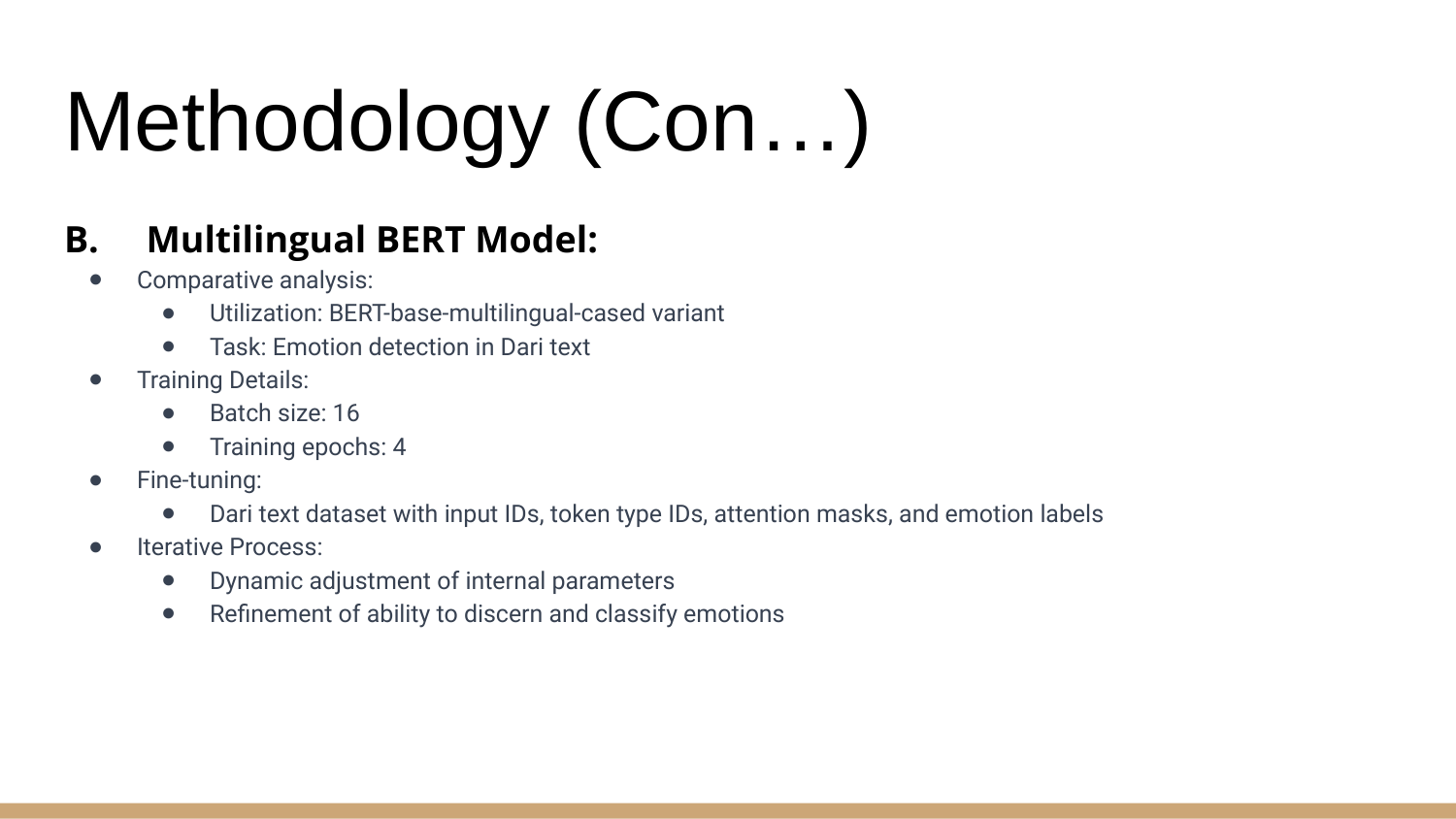

# Methodology (Con…)
B.     Multilingual BERT Model:
Comparative analysis:
Utilization: BERT-base-multilingual-cased variant
Task: Emotion detection in Dari text
Training Details:
Batch size: 16
Training epochs: 4
Fine-tuning:
Dari text dataset with input IDs, token type IDs, attention masks, and emotion labels
Iterative Process:
Dynamic adjustment of internal parameters
Refinement of ability to discern and classify emotions